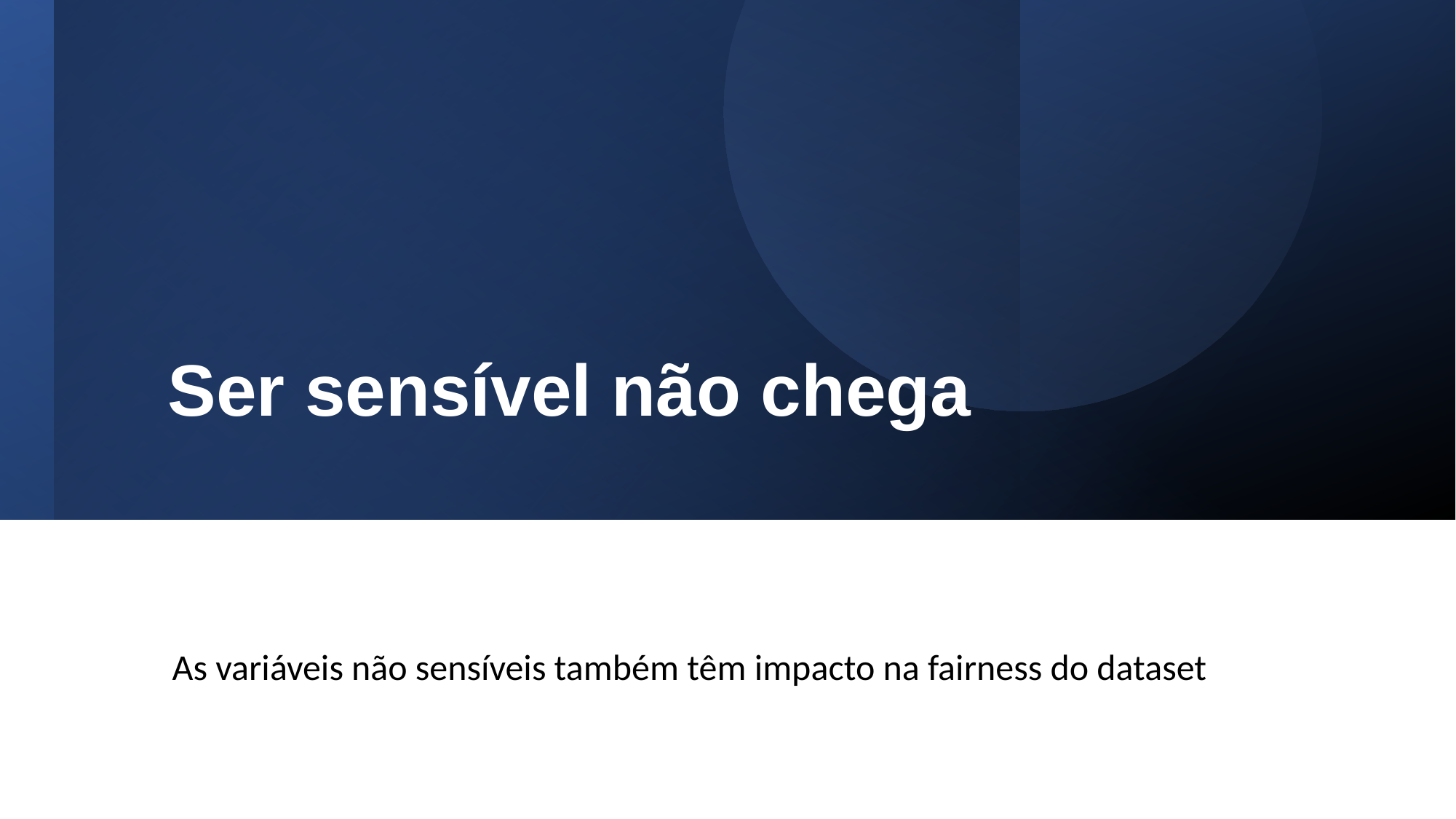

# Ser sensível não chega
As variáveis não sensíveis também têm impacto na fairness do dataset